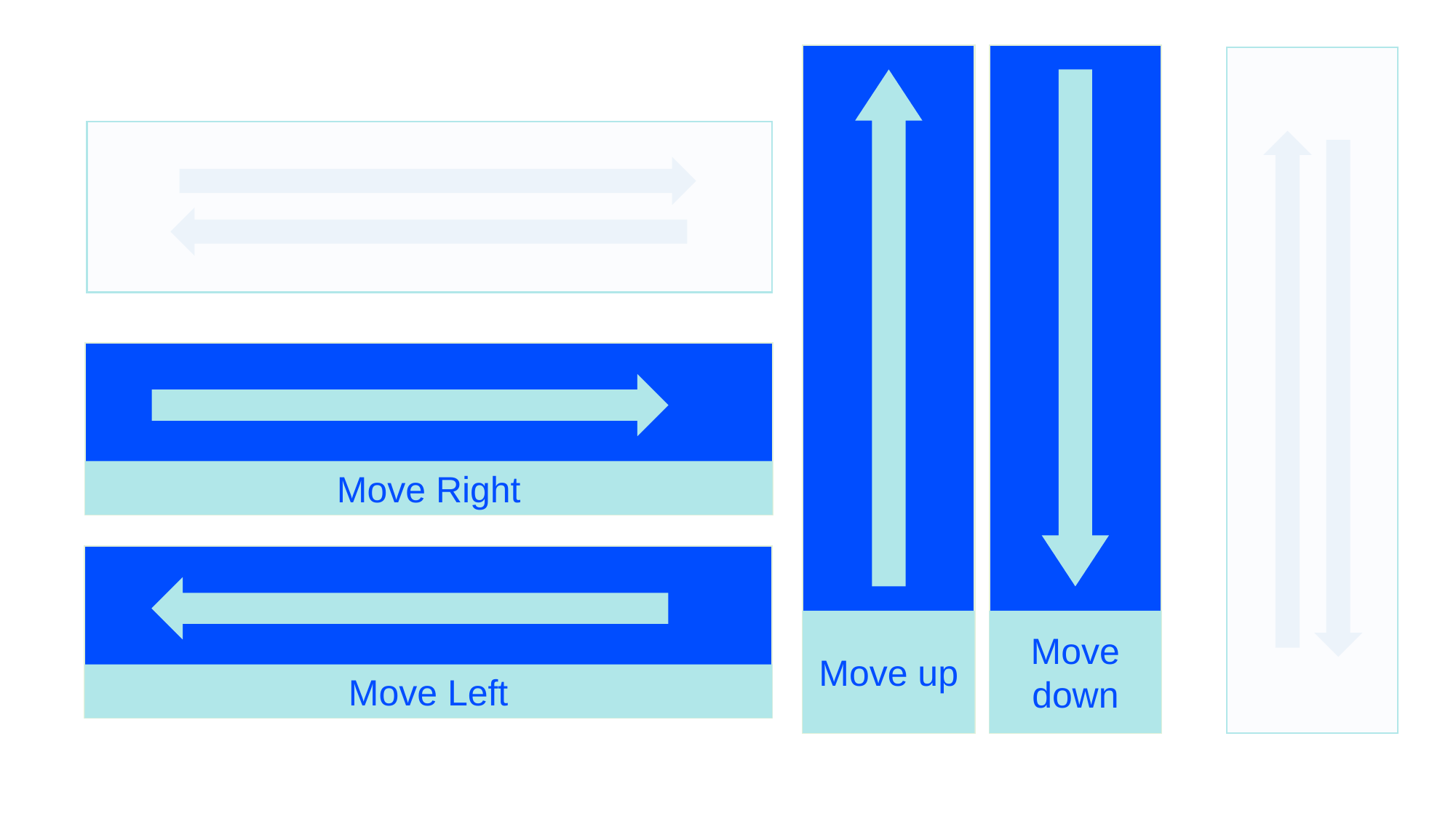

Move up

Move down

Move Right

Move Left